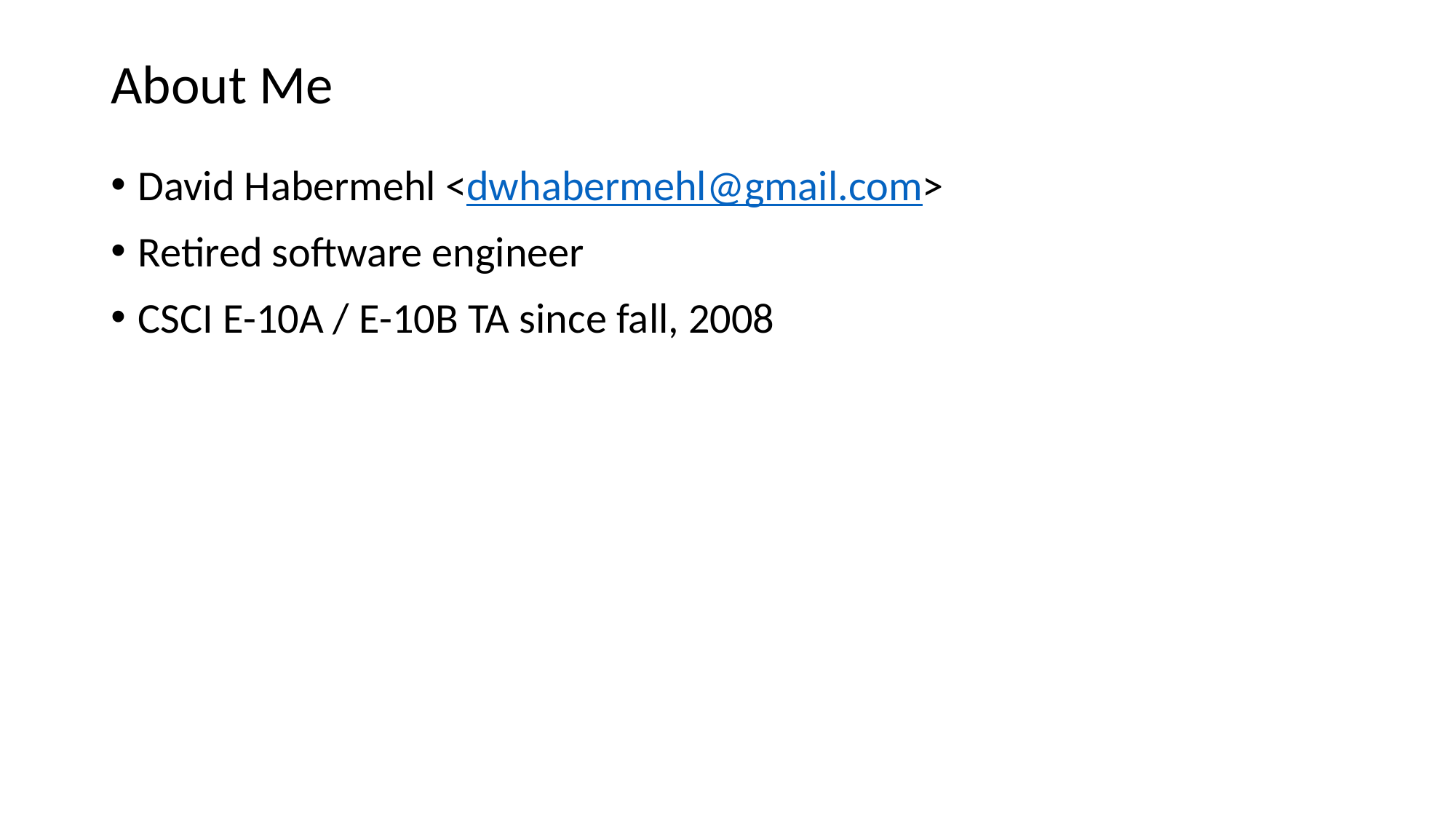

# About Me
David Habermehl <dwhabermehl@gmail.com>
Retired software engineer
CSCI E-10A / E-10B TA since fall, 2008